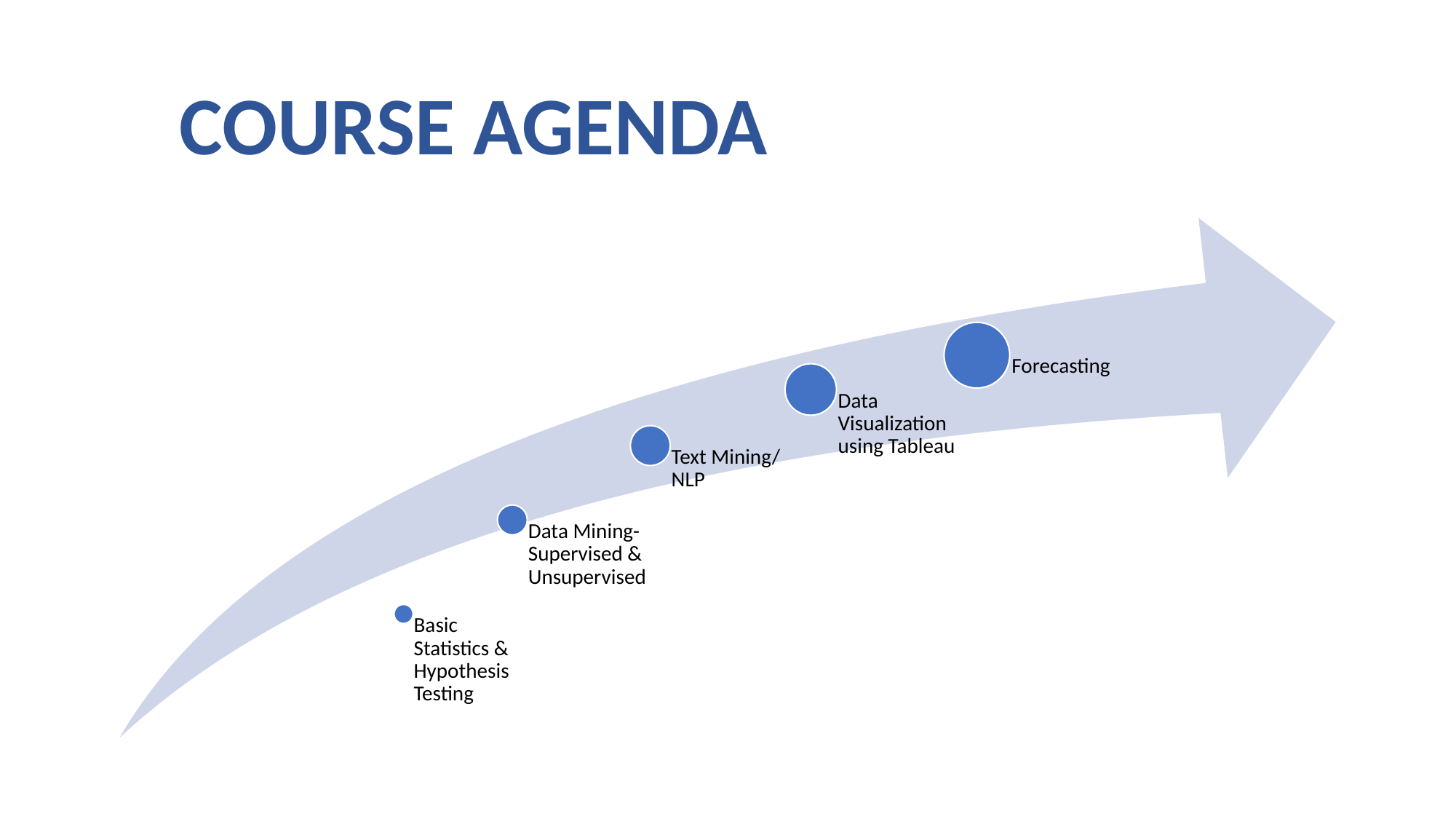

COURSE AGENDA
Basic Statistics & Hypothesis Testing
Data Mining- Supervised & Unsupervised
Text Mining/ NLP
Data Visualization using Tableau
Forecasting